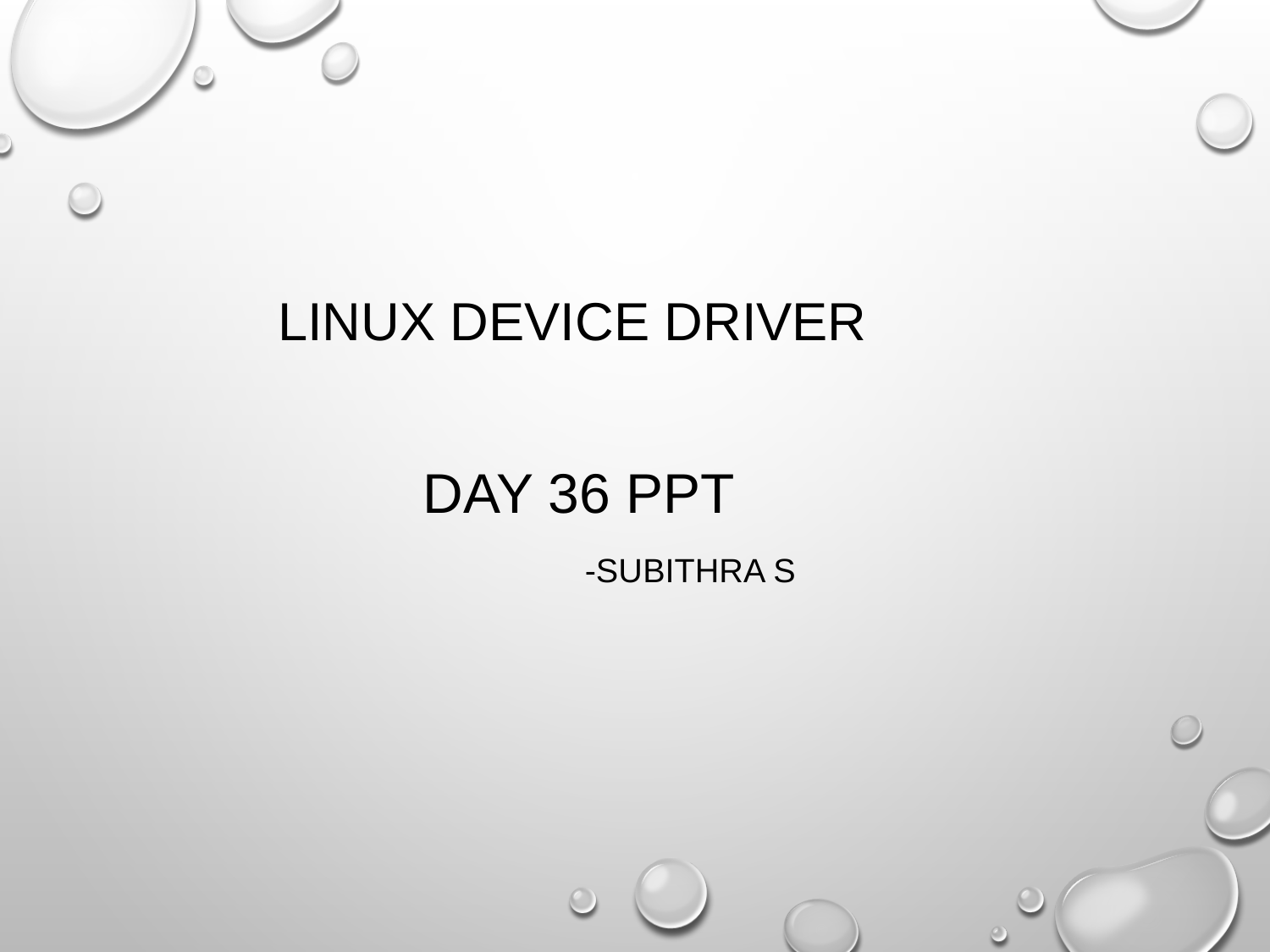

# Linux device driver
Day 36 PPT
                        -SUBITHRA s